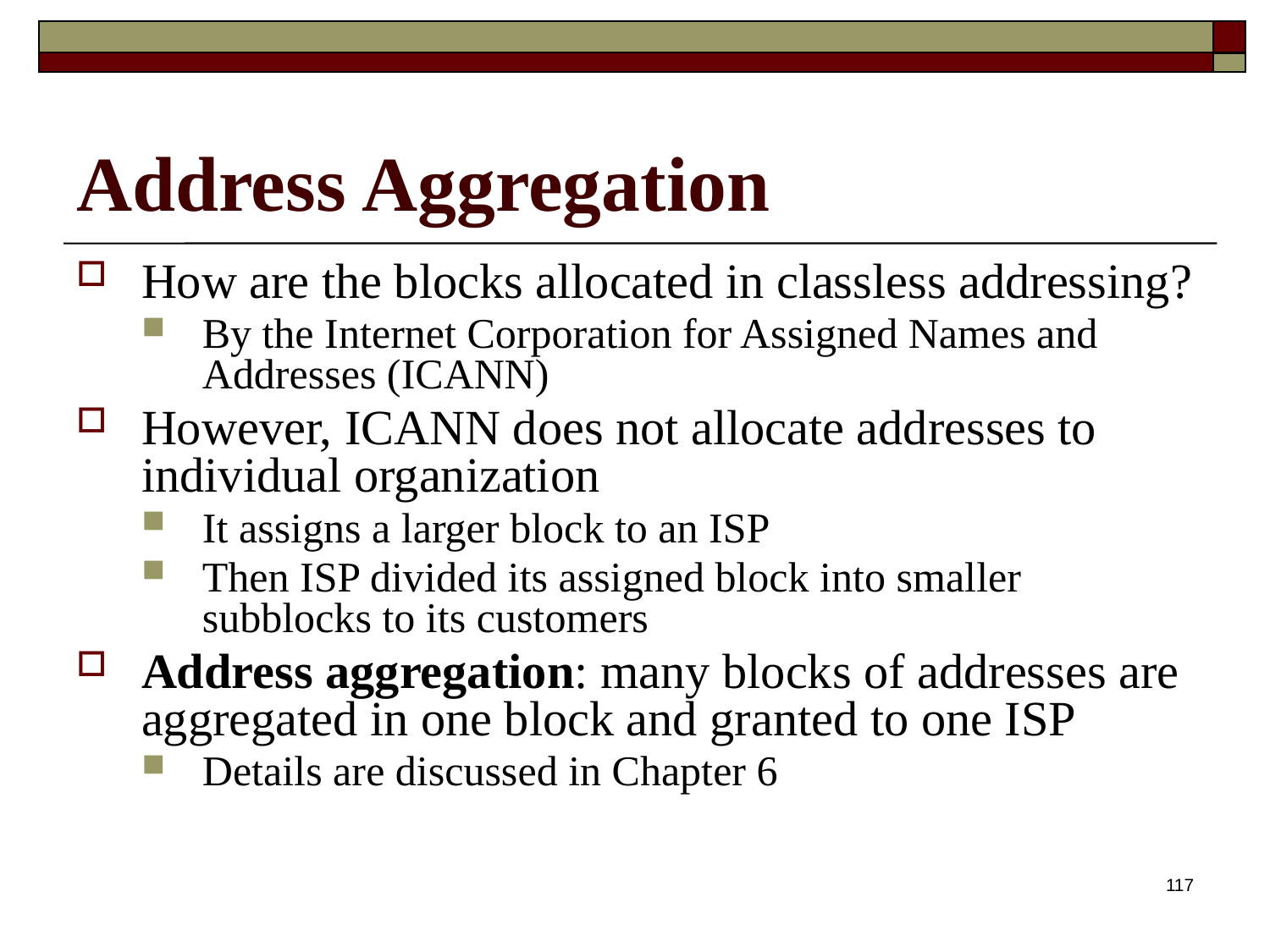

# Address Aggregation
How are the blocks allocated in classless addressing?
By the Internet Corporation for Assigned Names and Addresses (ICANN)
However, ICANN does not allocate addresses to individual organization
It assigns a larger block to an ISP
Then ISP divided its assigned block into smaller subblocks to its customers
Address aggregation: many blocks of addresses are aggregated in one block and granted to one ISP
Details are discussed in Chapter 6
117